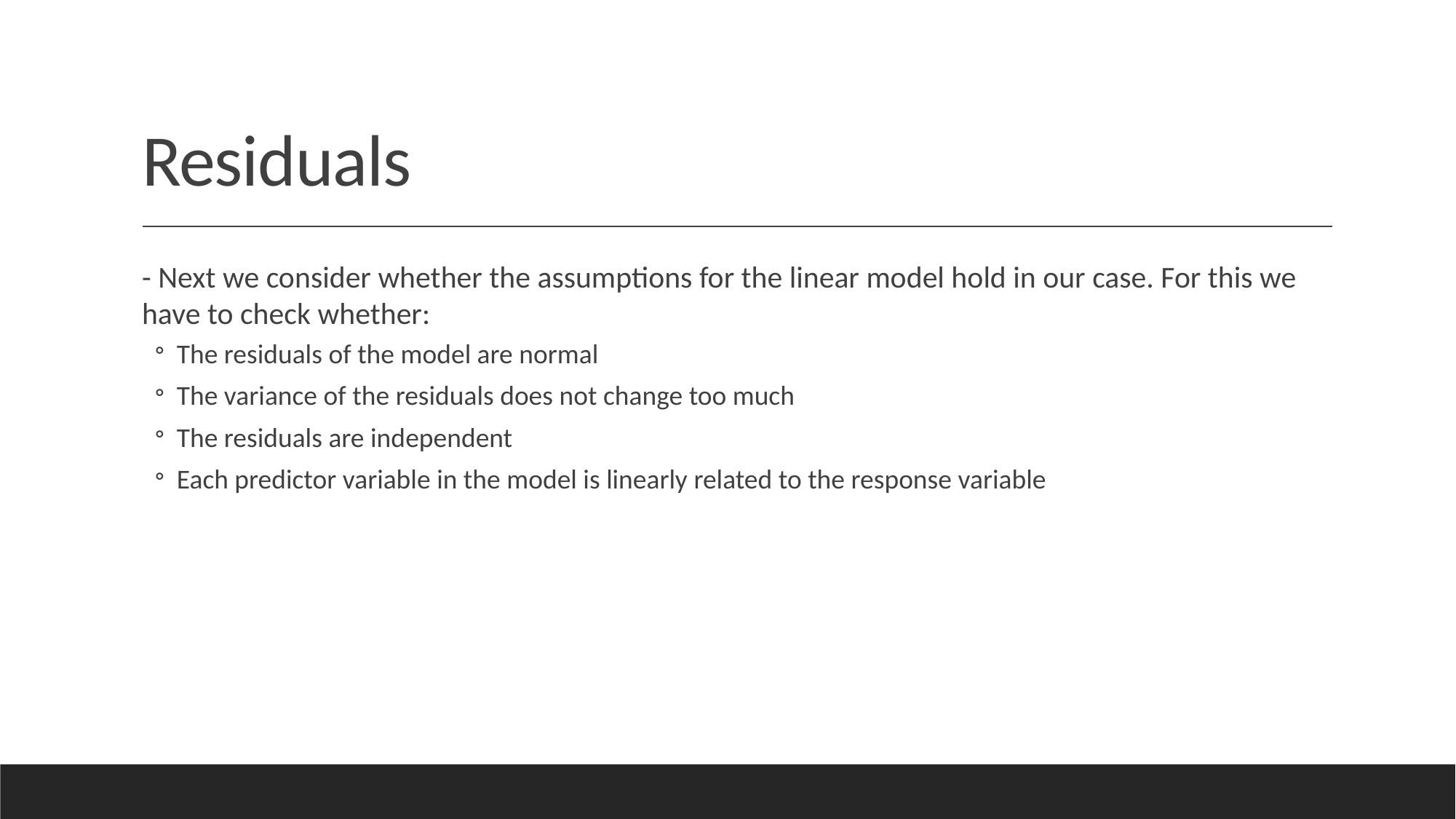

# Residuals
- Next we consider whether the assumptions for the linear model hold in our case. For this we have to check whether:
The residuals of the model are normal
The variance of the residuals does not change too much
The residuals are independent
Each predictor variable in the model is linearly related to the response variable